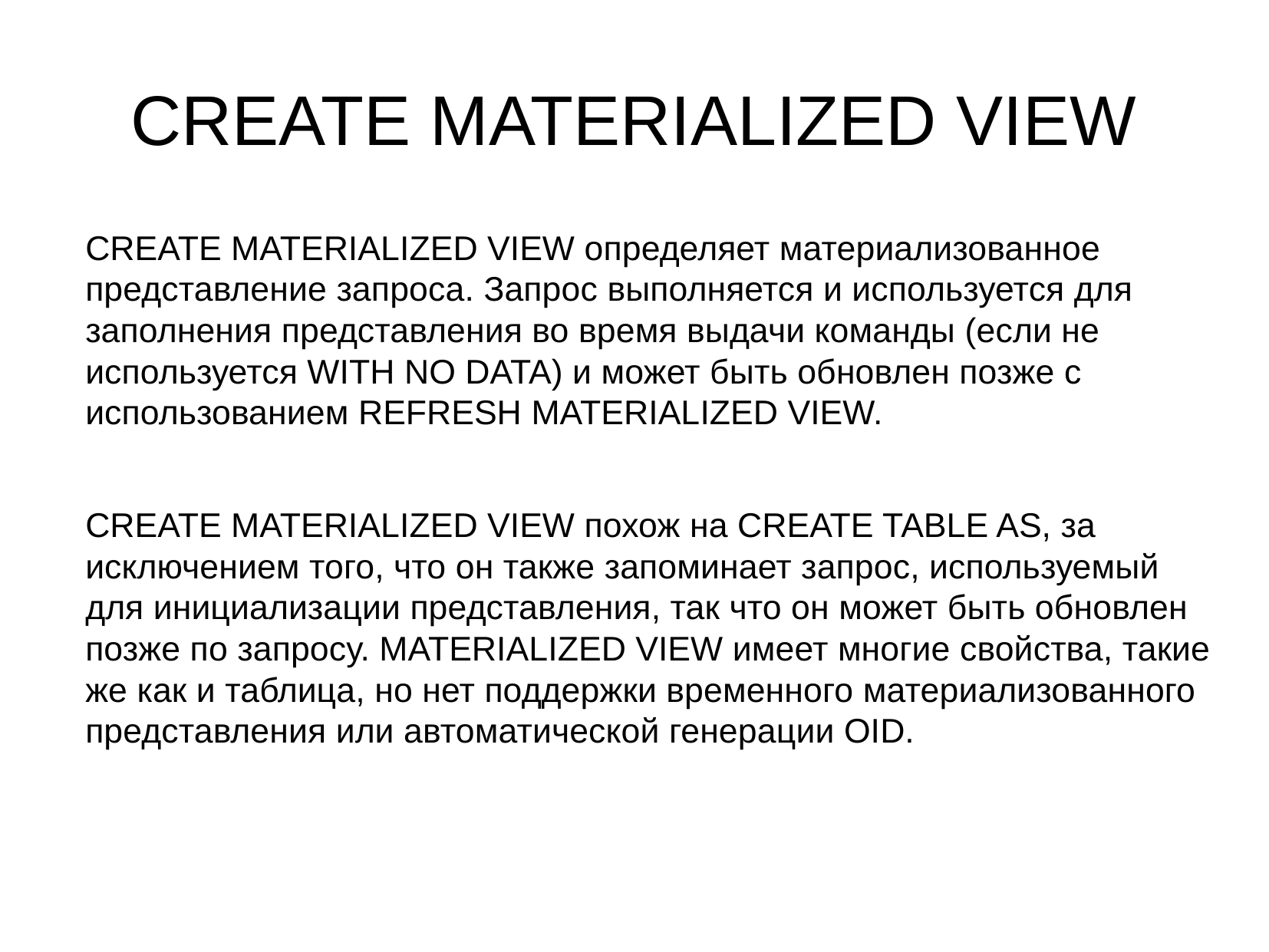

CREATE MATERIALIZED VIEW
CREATE MATERIALIZED VIEW определяет материализованное представление запроса. Запрос выполняется и используется для заполнения представления во время выдачи команды (если не используется WITH NO DATA) и может быть обновлен позже с использованием REFRESH MATERIALIZED VIEW.

CREATE MATERIALIZED VIEW похож на CREATE TABLE AS, за исключением того, что он также запоминает запрос, используемый для инициализации представления, так что он может быть обновлен позже по запросу. MATERIALIZED VIEW имеет многие свойства, такие же как и таблица, но нет поддержки временного материализованного представления или автоматической генерации OID.